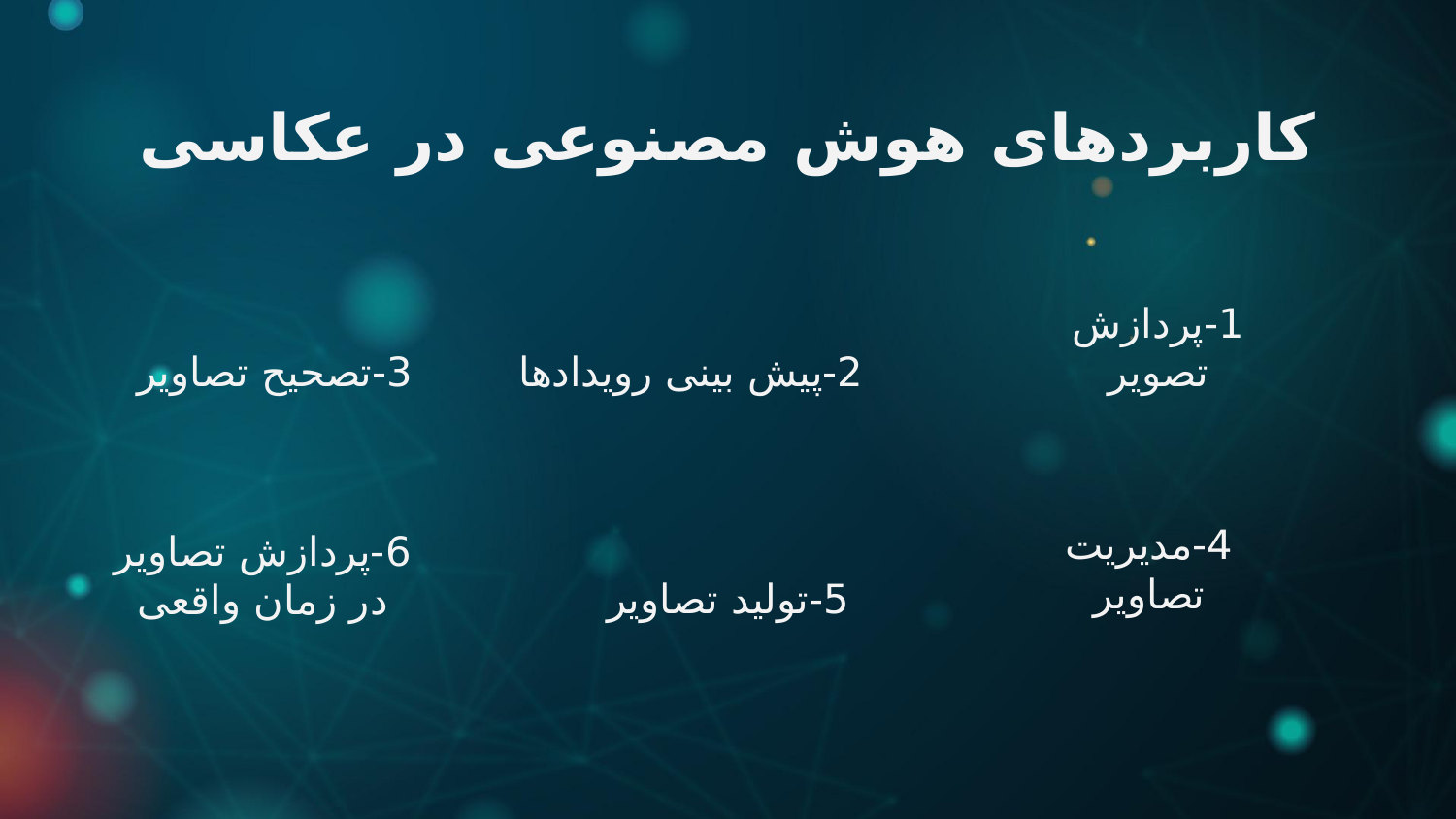

کاربردهای هوش مصنوعی در عکاسی
3-تصحیح تصاویر
2-پیش بینی رویدادها
1-پردازش تصویر
4-مدیریت تصاویر
5-تولید تصاویر
6-پردازش تصاویر در زمان واقعی